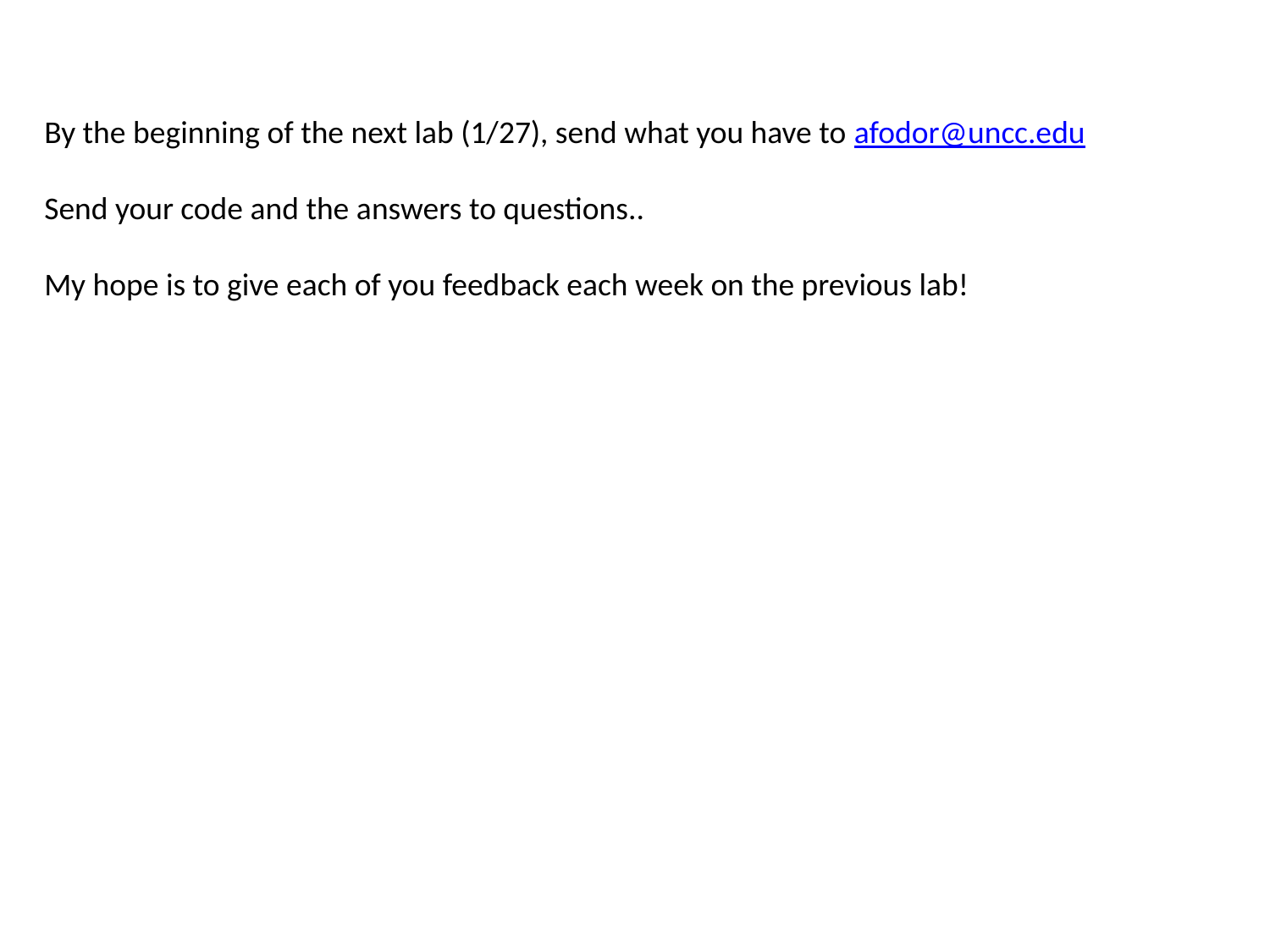

By the beginning of the next lab (1/27), send what you have to afodor@uncc.edu

Send your code and the answers to questions..

My hope is to give each of you feedback each week on the previous lab!